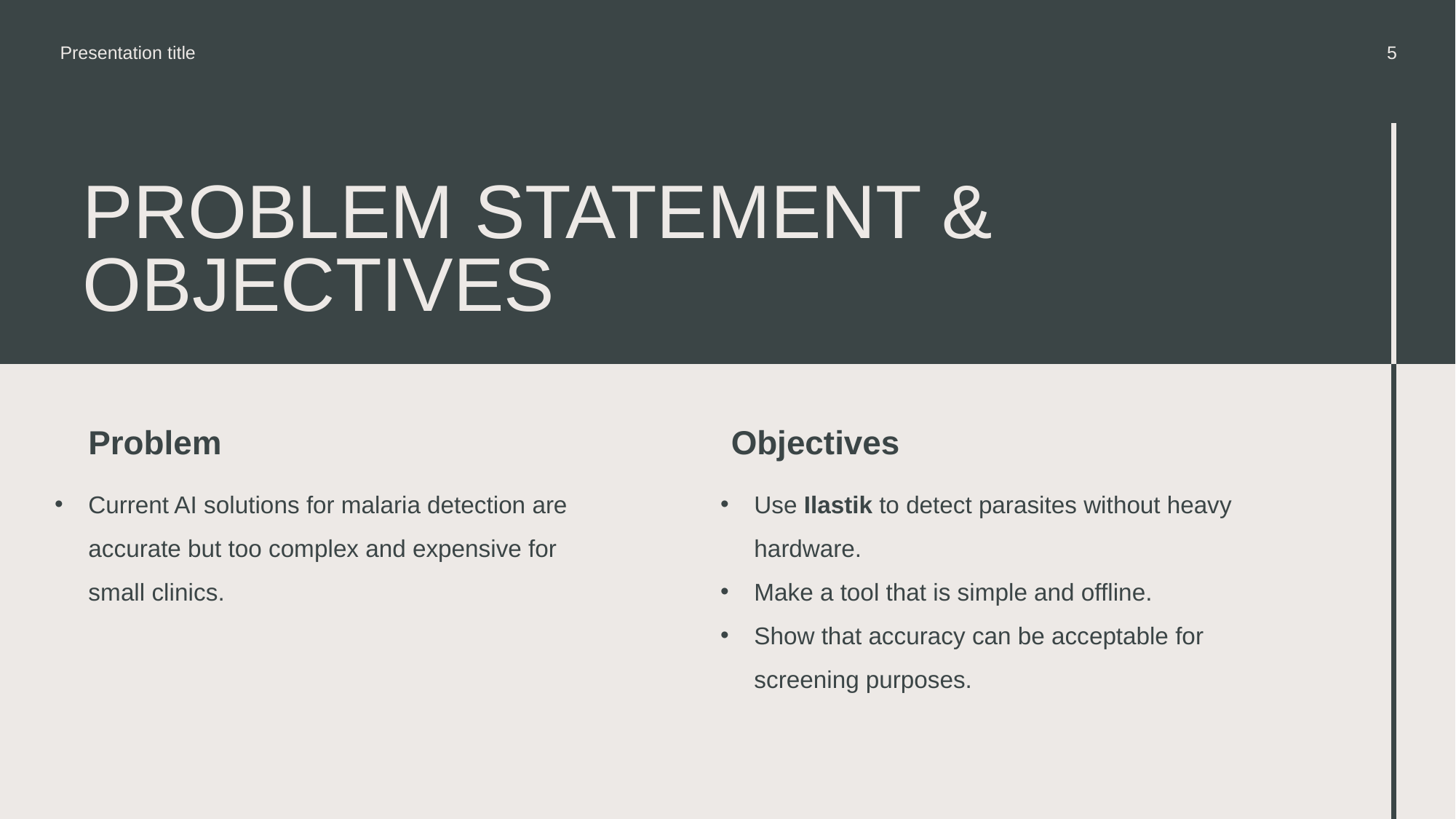

Presentation title
5
# Problem Statement & Objectives
Problem                                                       Objectives

Current AI solutions for malaria detection are accurate but too complex and expensive for small clinics.
Use Ilastik to detect parasites without heavy hardware.
Make a tool that is simple and offline.
Show that accuracy can be acceptable for screening purposes.